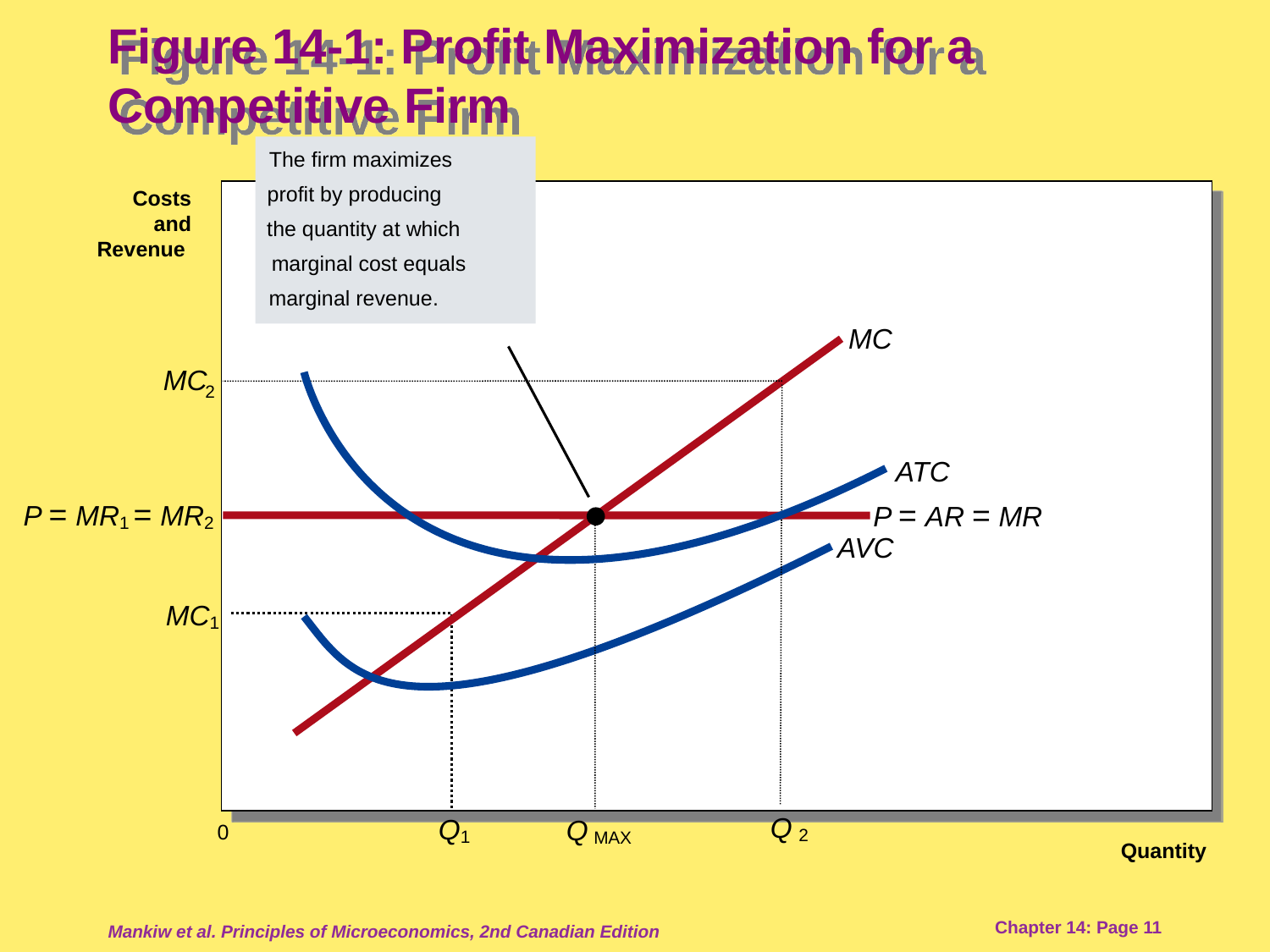

# Figure 14-1: Profit Maximization for a Competitive Firm

The firm maximizes
profit by producing
the quantity at which
marginal cost equals
marginal revenue.

Costs and Revenue

MC

MC
2

Q
2

ATC
=
=
=
=
 P
MR
MR
 P
AR
MR
1
2

Q
MAX
AVC

MC
1

Q
1
0
Quantity
Mankiw et al. Principles of Microeconomics, 2nd Canadian Edition
Chapter 14: Page 11